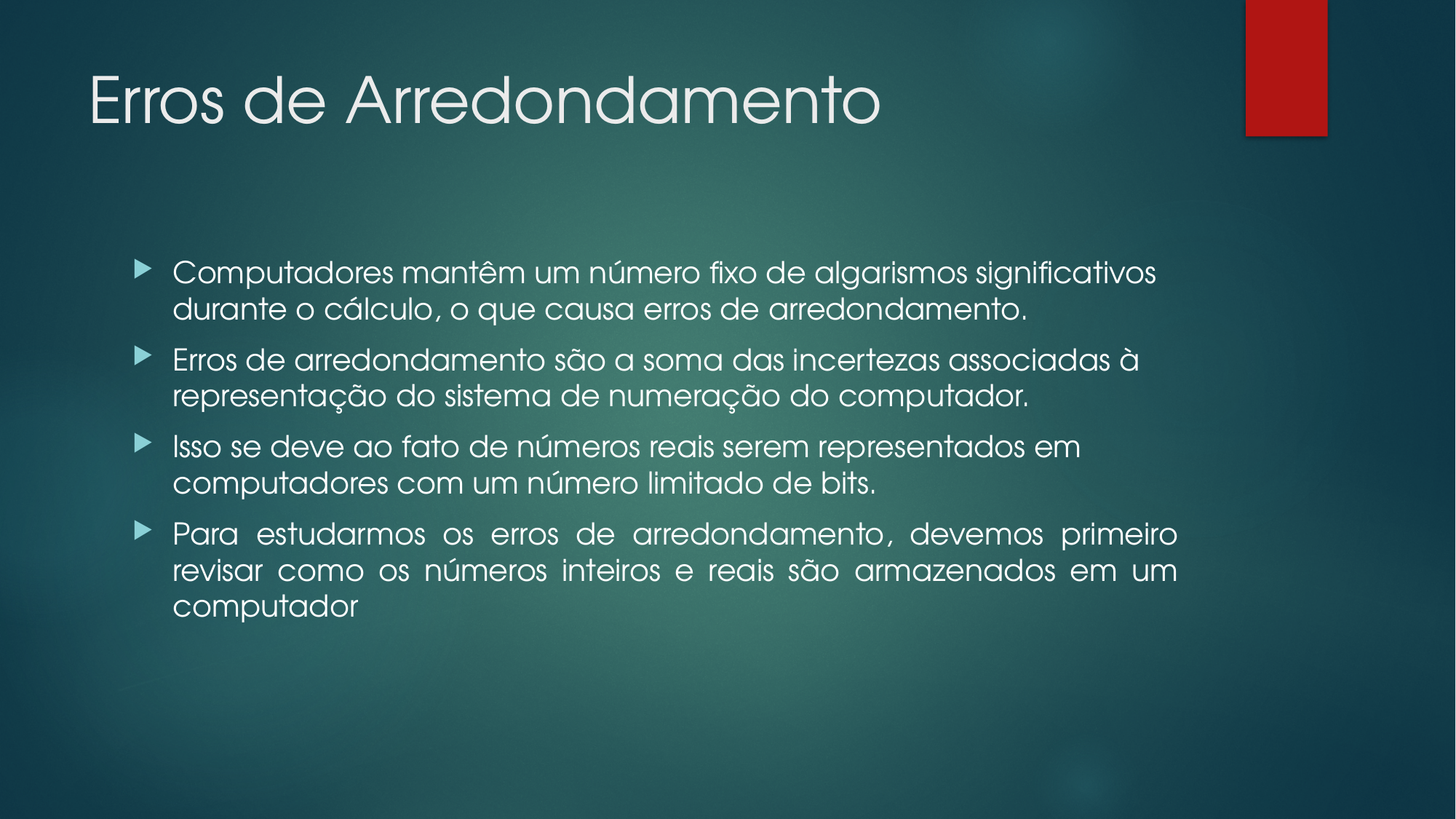

# Erros de Arredondamento
Computadores mantêm um número fixo de algarismos significativos durante o cálculo, o que causa erros de arredondamento.
Erros de arredondamento são a soma das incertezas associadas à representação do sistema de numeração do computador.
Isso se deve ao fato de números reais serem representados em computadores com um número limitado de bits.
Para estudarmos os erros de arredondamento, devemos primeiro revisar como os números inteiros e reais são armazenados em um computador